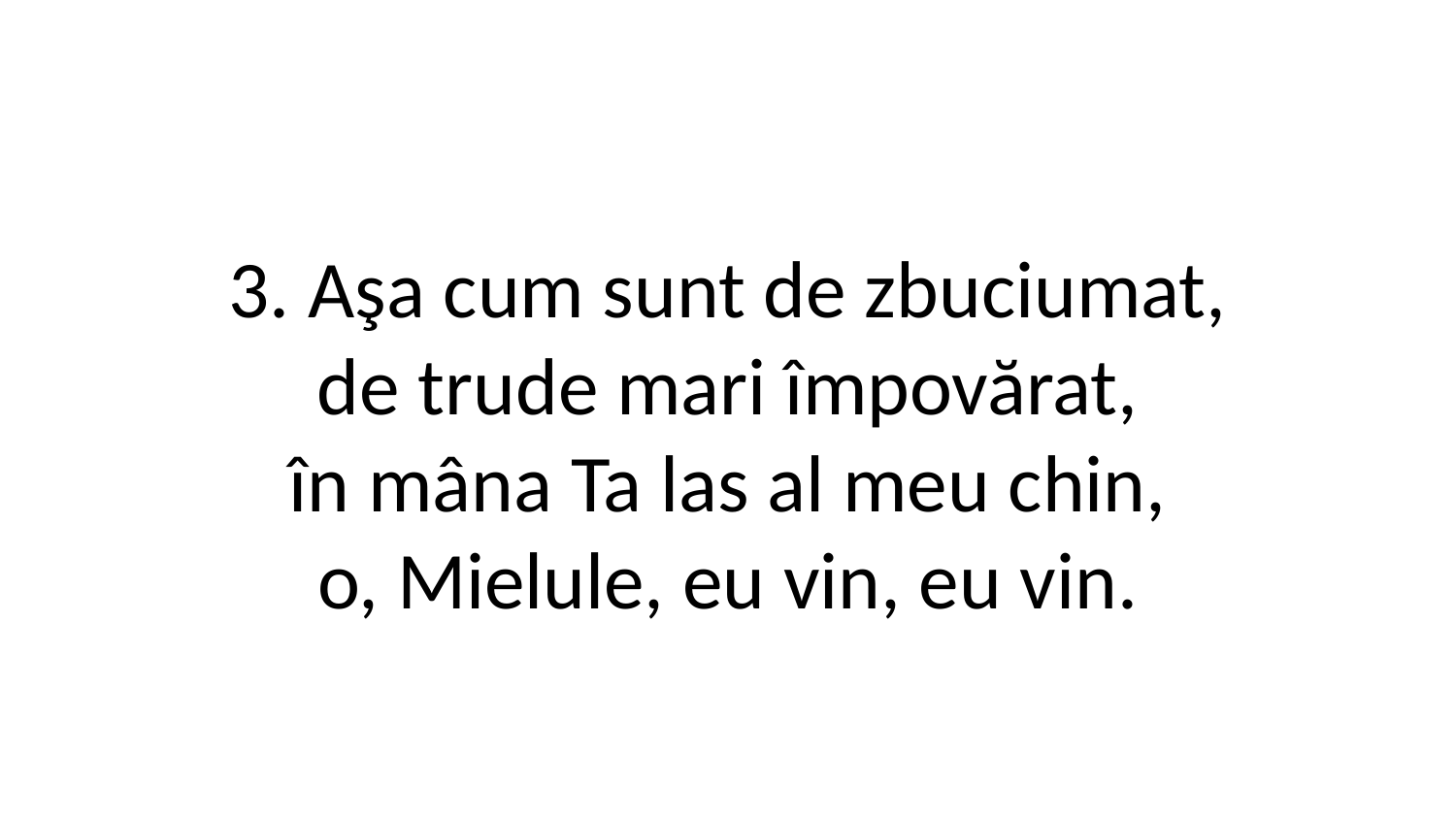

3. Aşa cum sunt de zbuciumat,
de trude mari împovărat,
în mâna Ta las al meu chin,
o, Mielule, eu vin, eu vin.